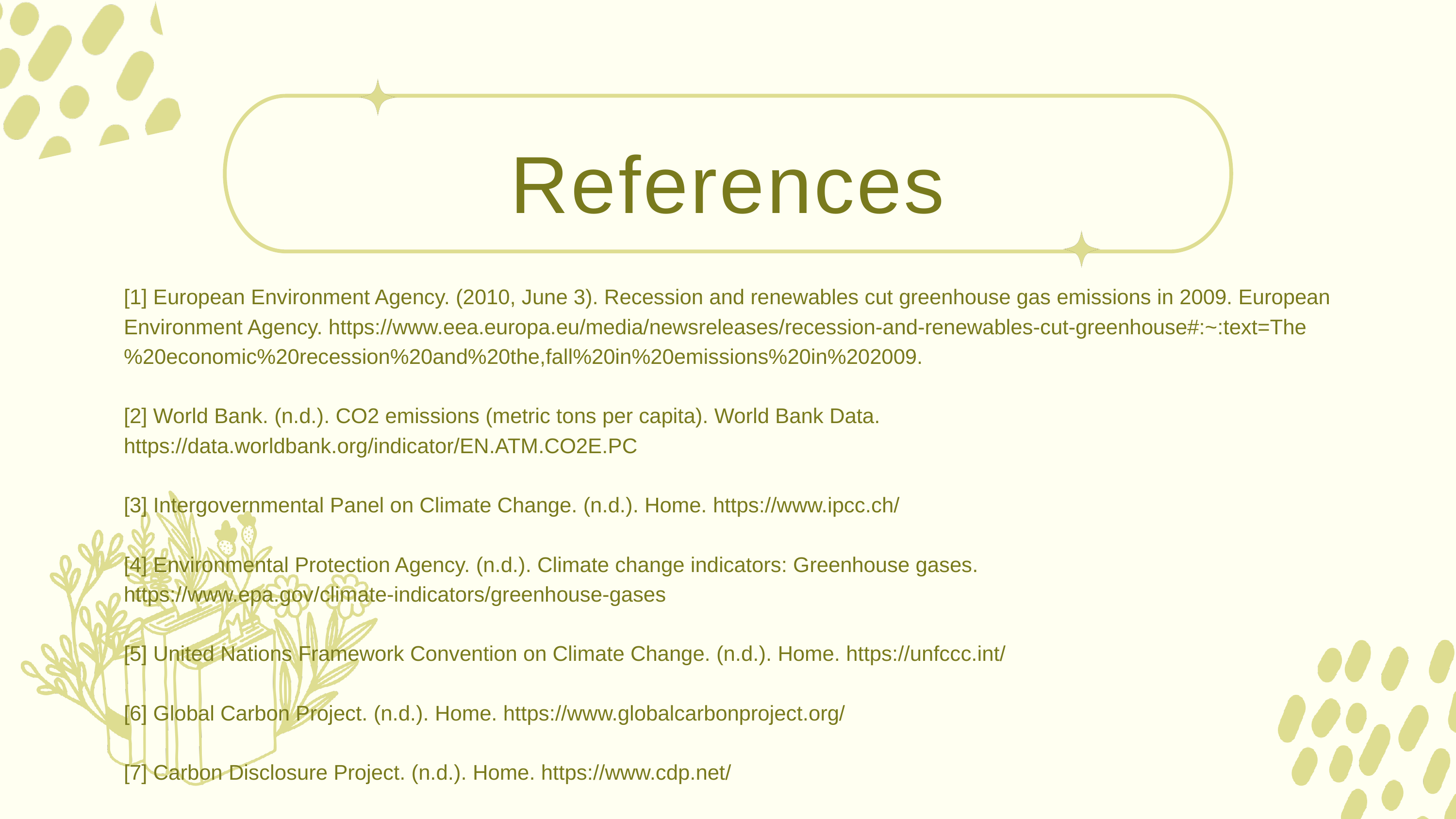

References

[1] European Environment Agency. (2010, June 3). Recession and renewables cut greenhouse gas emissions in 2009. European Environment Agency. https://www.eea.europa.eu/media/newsreleases/recession-and-renewables-cut-greenhouse#:~:text=The%20economic%20recession%20and%20the,fall%20in%20emissions%20in%202009.

[2] World Bank. (n.d.). CO2 emissions (metric tons per capita). World Bank Data. https://data.worldbank.org/indicator/EN.ATM.CO2E.PC

[3] Intergovernmental Panel on Climate Change. (n.d.). Home. https://www.ipcc.ch/

[4] Environmental Protection Agency. (n.d.). Climate change indicators: Greenhouse gases. https://www.epa.gov/climate-indicators/greenhouse-gases

[5] United Nations Framework Convention on Climate Change. (n.d.). Home. https://unfccc.int/

[6] Global Carbon Project. (n.d.). Home. https://www.globalcarbonproject.org/

[7] Carbon Disclosure Project. (n.d.). Home. https://www.cdp.net/